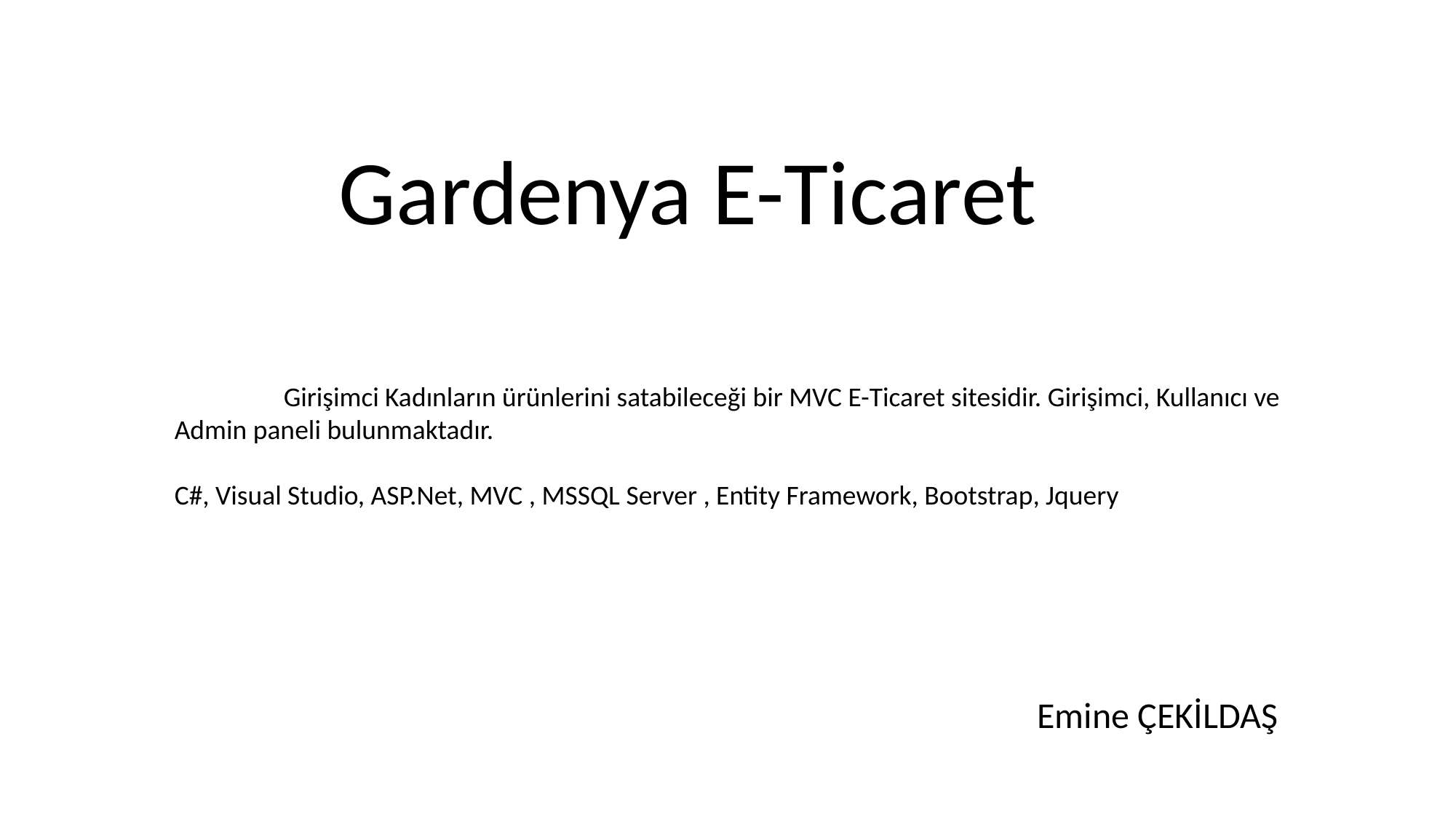

# Gardenya E-Ticaret
	Girişimci Kadınların ürünlerini satabileceği bir MVC E-Ticaret sitesidir. Girişimci, Kullanıcı ve Admin paneli bulunmaktadır.

C#, Visual Studio, ASP.Net, MVC , MSSQL Server , Entity Framework, Bootstrap, Jquery
Emine ÇEKİLDAŞ